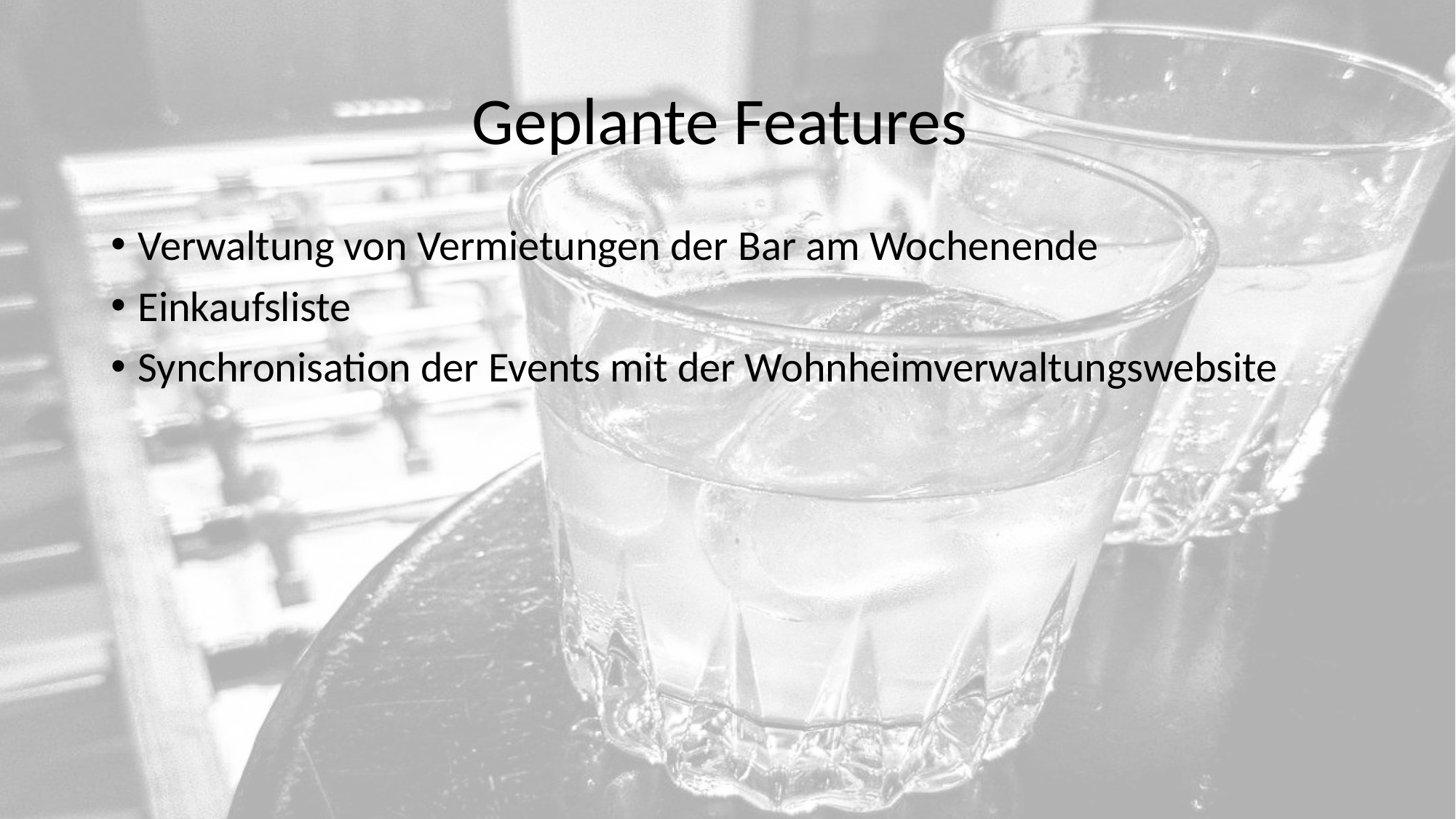

# Geplante Features
Verwaltung von Vermietungen der Bar am Wochenende
Einkaufsliste
Synchronisation der Events mit der Wohnheimverwaltungswebsite